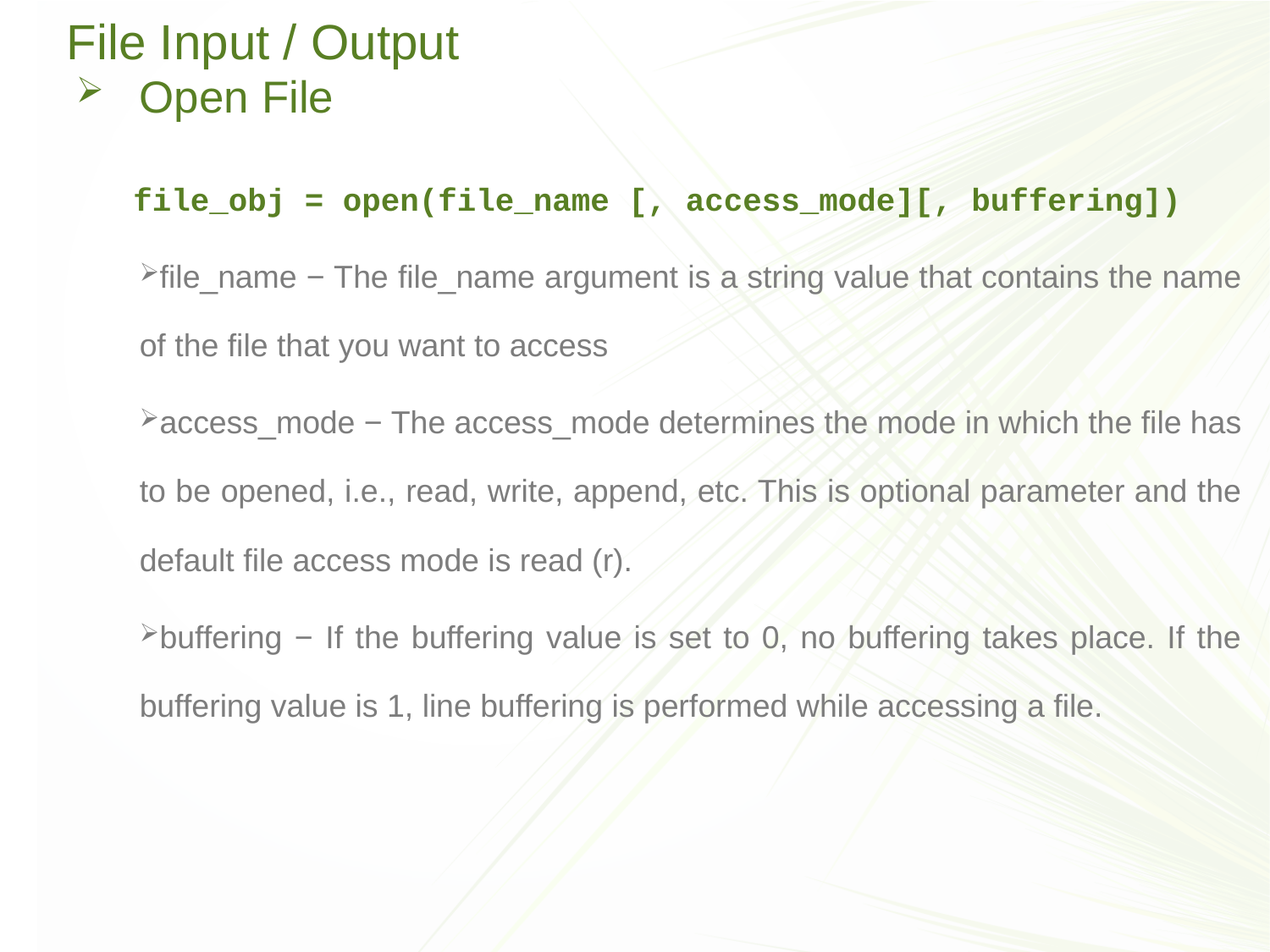

# File Input / Output
Open File
   file_obj = open(file_name [, access_mode][, buffering])
file_name − The file_name argument is a string value that contains the name of the file that you want to access
access_mode − The access_mode determines the mode in which the file has to be opened, i.e., read, write, append, etc. This is optional parameter and the default file access mode is read (r).
buffering − If the buffering value is set to 0, no buffering takes place. If the buffering value is 1, line buffering is performed while accessing a file.